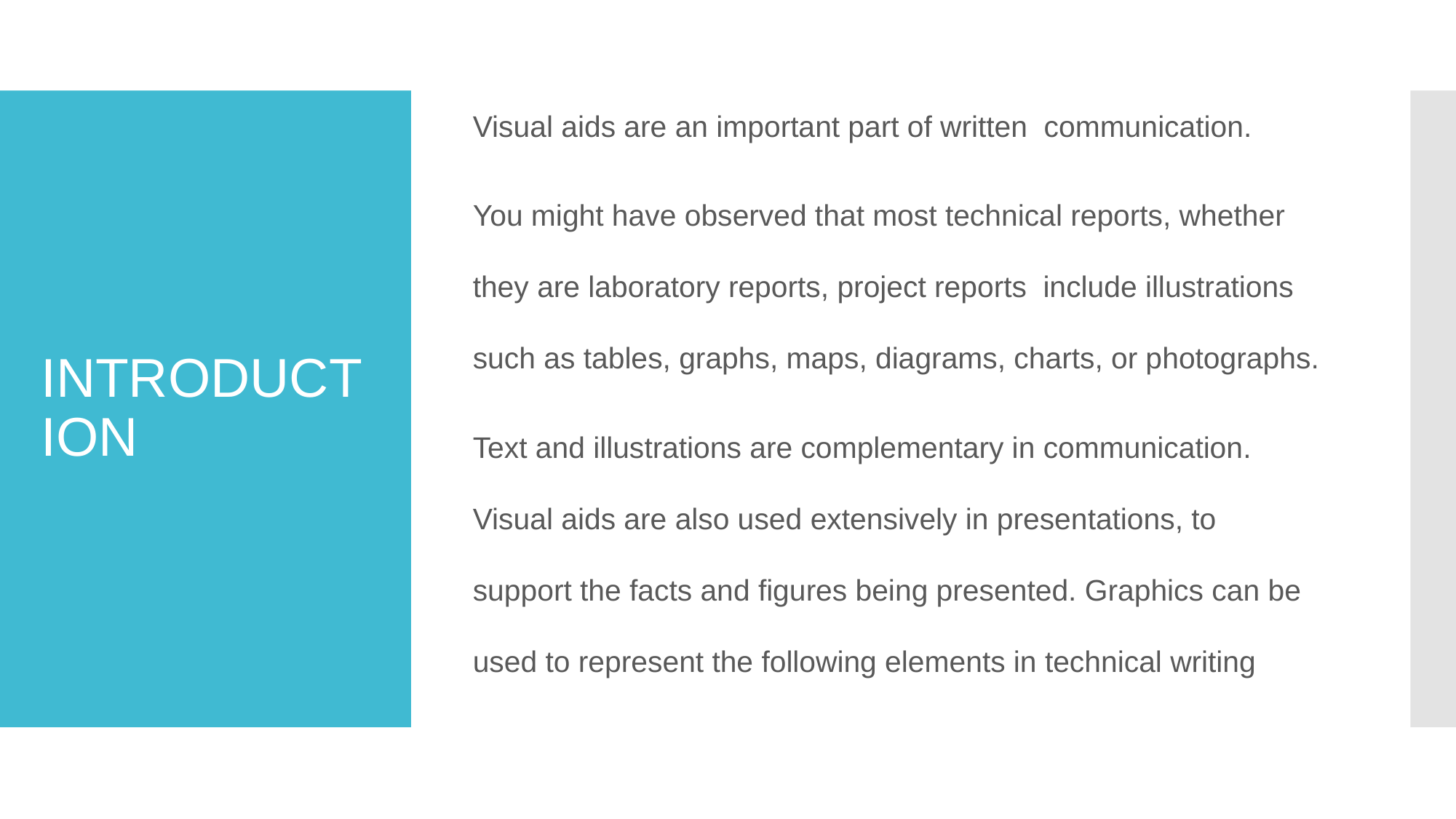

Visual aids are an important part of written  communication.
You might have observed that most technical reports, whether they are laboratory reports, project reports  include illustrations such as tables, graphs, maps, diagrams, charts, or photographs.
Text and illustrations are complementary in communication. Visual aids are also used extensively in presentations, to support the facts and figures being presented. Graphics can be used to represent the following elements in technical writing

# INTRODUCTION